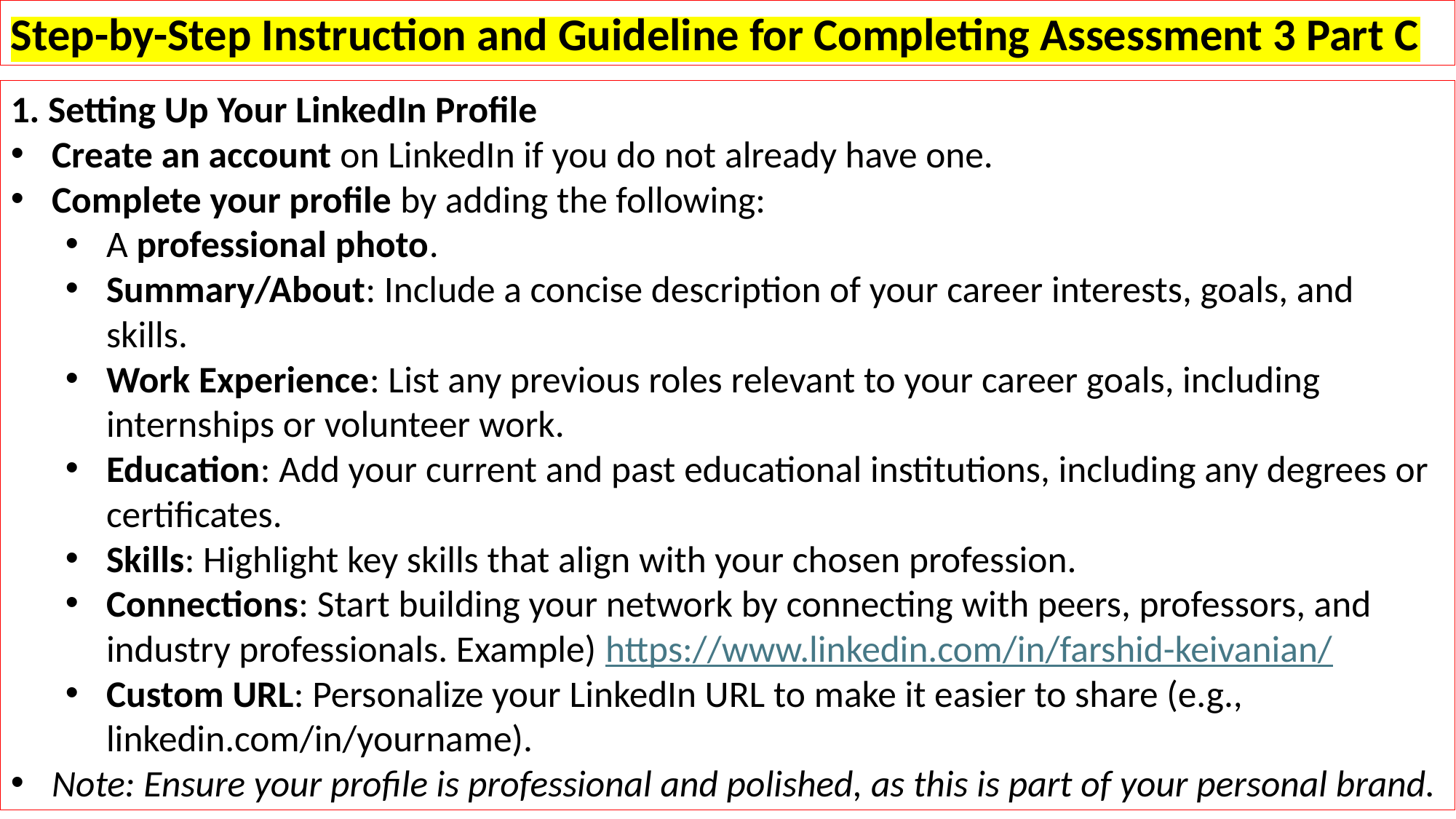

Step-by-Step Instruction and Guideline for Completing Assessment 3 Part C
1. Setting Up Your LinkedIn Profile
Create an account on LinkedIn if you do not already have one.
Complete your profile by adding the following:
A professional photo.
Summary/About: Include a concise description of your career interests, goals, and skills.
Work Experience: List any previous roles relevant to your career goals, including internships or volunteer work.
Education: Add your current and past educational institutions, including any degrees or certificates.
Skills: Highlight key skills that align with your chosen profession.
Connections: Start building your network by connecting with peers, professors, and industry professionals. Example) https://www.linkedin.com/in/farshid-keivanian/
Custom URL: Personalize your LinkedIn URL to make it easier to share (e.g., linkedin.com/in/yourname).
Note: Ensure your profile is professional and polished, as this is part of your personal brand.